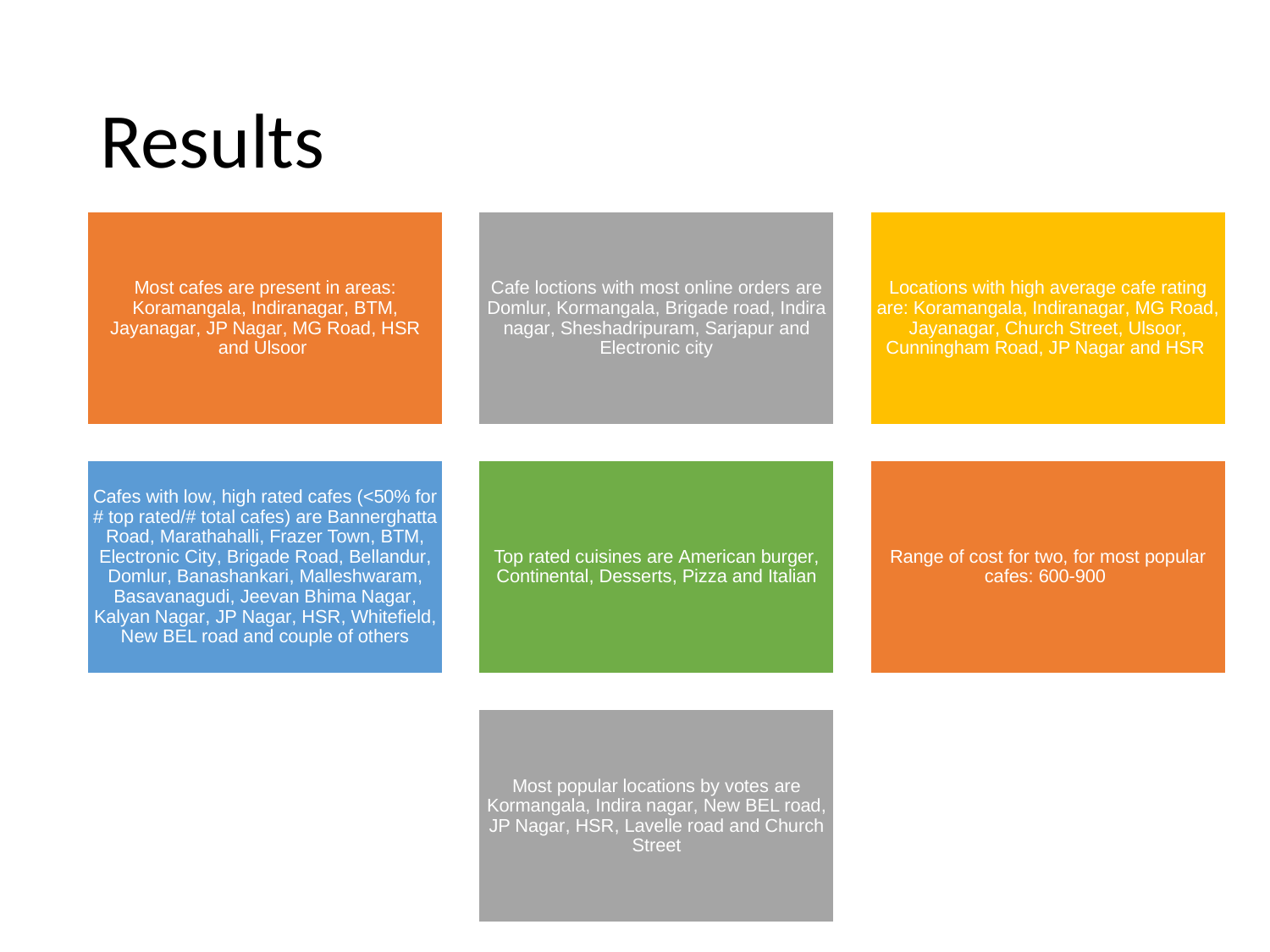

# Results
Most cafes are present in areas: Koramangala, Indiranagar, BTM, Jayanagar, JP Nagar, MG Road, HSR and Ulsoor
Cafe loctions with most online orders are Domlur, Kormangala, Brigade road, Indira nagar, Sheshadripuram, Sarjapur and Electronic city
Locations with high average cafe rating are: Koramangala, Indiranagar, MG Road, Jayanagar, Church Street, Ulsoor, Cunningham Road, JP Nagar and HSR
Cafes with low, high rated cafes (<50% for # top rated/# total cafes) are Bannerghatta Road, Marathahalli, Frazer Town, BTM, Electronic City, Brigade Road, Bellandur, Domlur, Banashankari, Malleshwaram, Basavanagudi, Jeevan Bhima Nagar, Kalyan Nagar, JP Nagar, HSR, Whitefield, New BEL road and couple of others
Top rated cuisines are American burger, Continental, Desserts, Pizza and Italian
Range of cost for two, for most popular cafes: 600-900
Most popular locations by votes are Kormangala, Indira nagar, New BEL road, JP Nagar, HSR, Lavelle road and Church Street